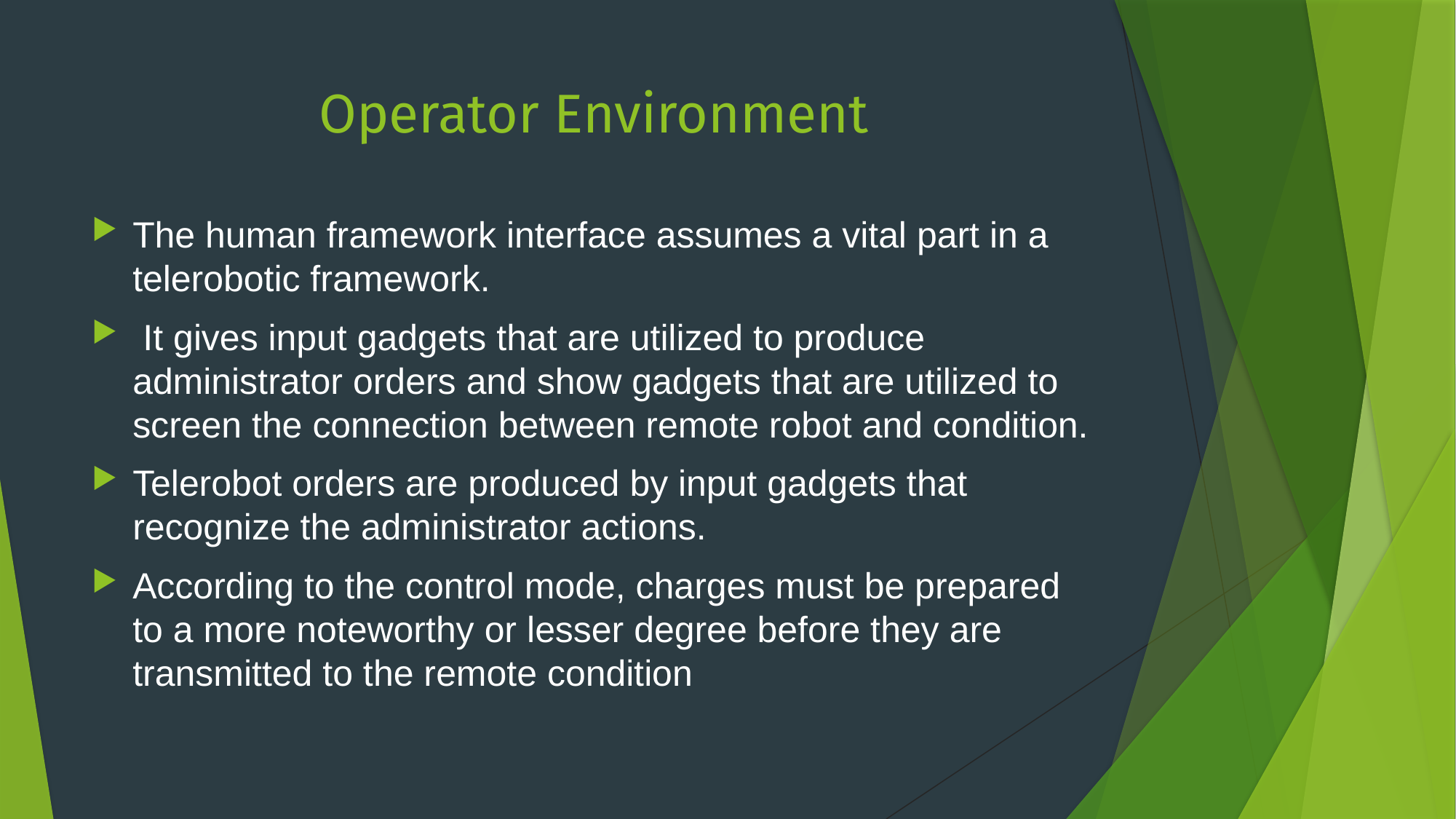

# Operator Environment
The human framework interface assumes a vital part in a telerobotic framework.
 It gives input gadgets that are utilized to produce administrator orders and show gadgets that are utilized to screen the connection between remote robot and condition.
Telerobot orders are produced by input gadgets that recognize the administrator actions.
According to the control mode, charges must be prepared to a more noteworthy or lesser degree before they are transmitted to the remote condition